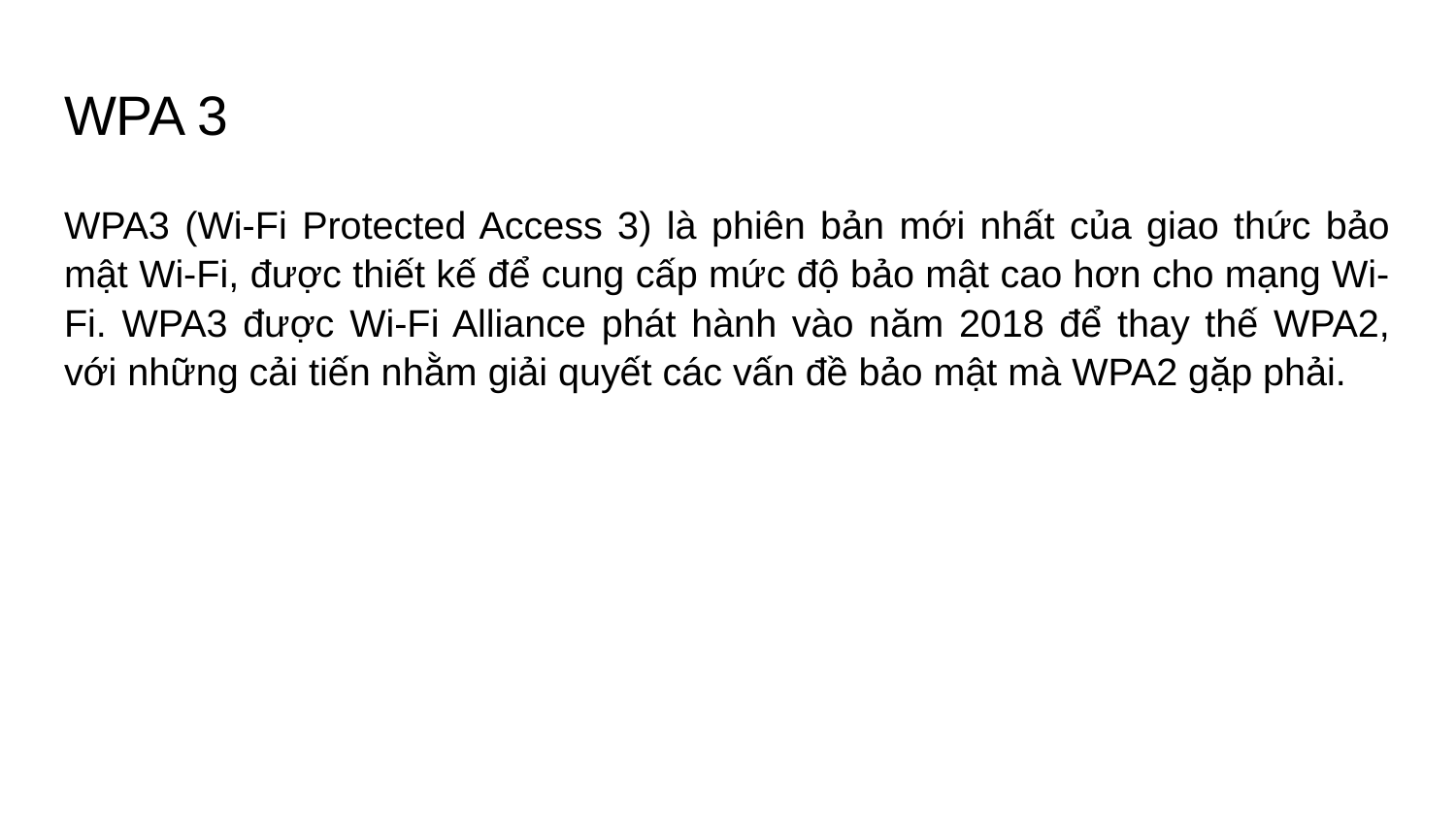

# WPA 3
WPA3 (Wi-Fi Protected Access 3) là phiên bản mới nhất của giao thức bảo mật Wi-Fi, được thiết kế để cung cấp mức độ bảo mật cao hơn cho mạng Wi-Fi. WPA3 được Wi-Fi Alliance phát hành vào năm 2018 để thay thế WPA2, với những cải tiến nhằm giải quyết các vấn đề bảo mật mà WPA2 gặp phải.